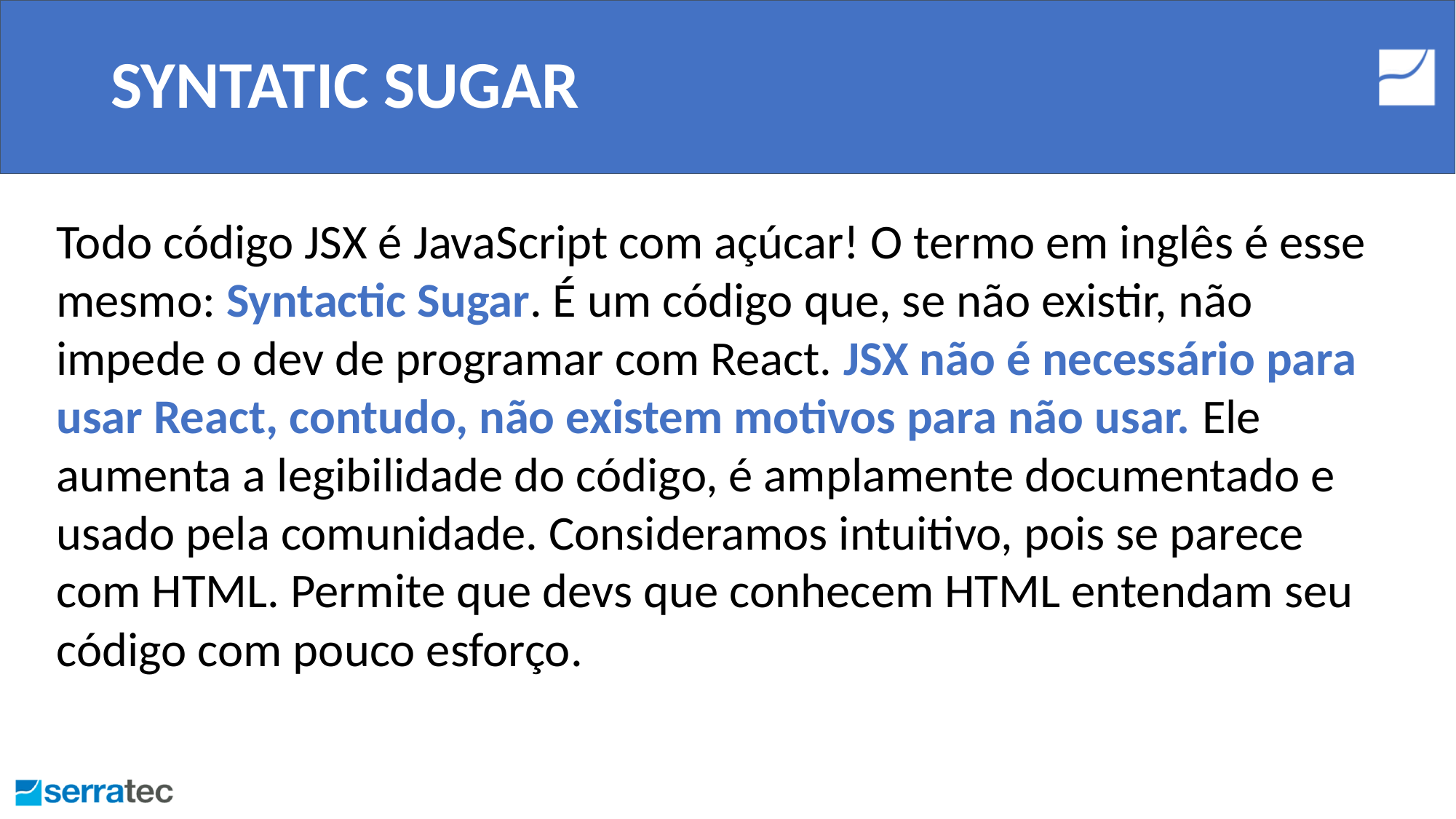

# SYNTATIC SUGAR
Todo código JSX é JavaScript com açúcar! O termo em inglês é esse mesmo: Syntactic Sugar. É um código que, se não existir, não impede o dev de programar com React. JSX não é necessário para usar React, contudo, não existem motivos para não usar. Ele aumenta a legibilidade do código, é amplamente documentado e usado pela comunidade. Consideramos intuitivo, pois se parece com HTML. Permite que devs que conhecem HTML entendam seu código com pouco esforço.